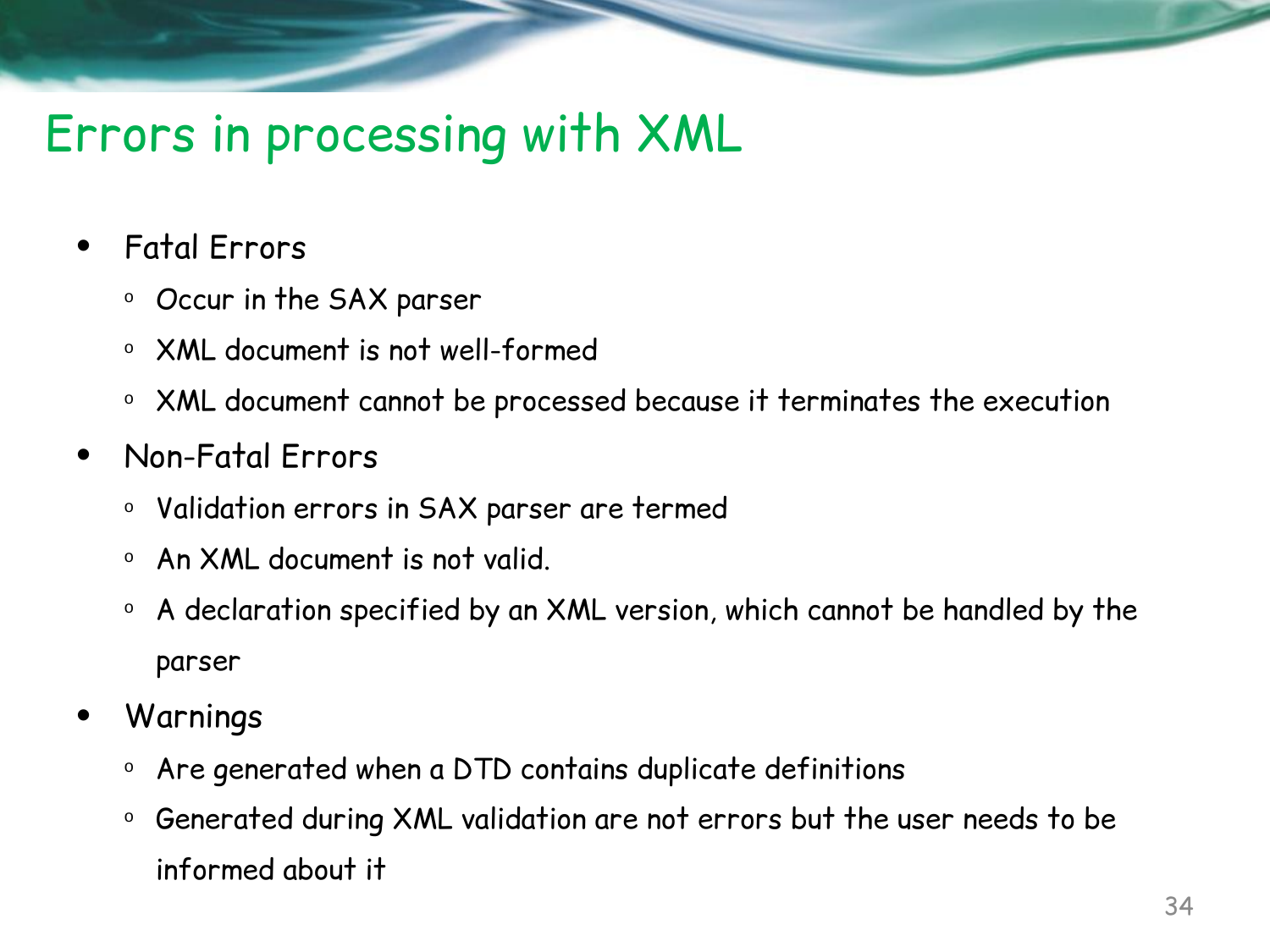

# Errors in processing with XML
Fatal Errors
Occur in the SAX parser
XML document is not well-formed
XML document cannot be processed because it terminates the execution
Non-Fatal Errors
Validation errors in SAX parser are termed
An XML document is not valid.
A declaration specified by an XML version, which cannot be handled by the parser
Warnings
Are generated when a DTD contains duplicate definitions
Generated during XML validation are not errors but the user needs to be informed about it

34